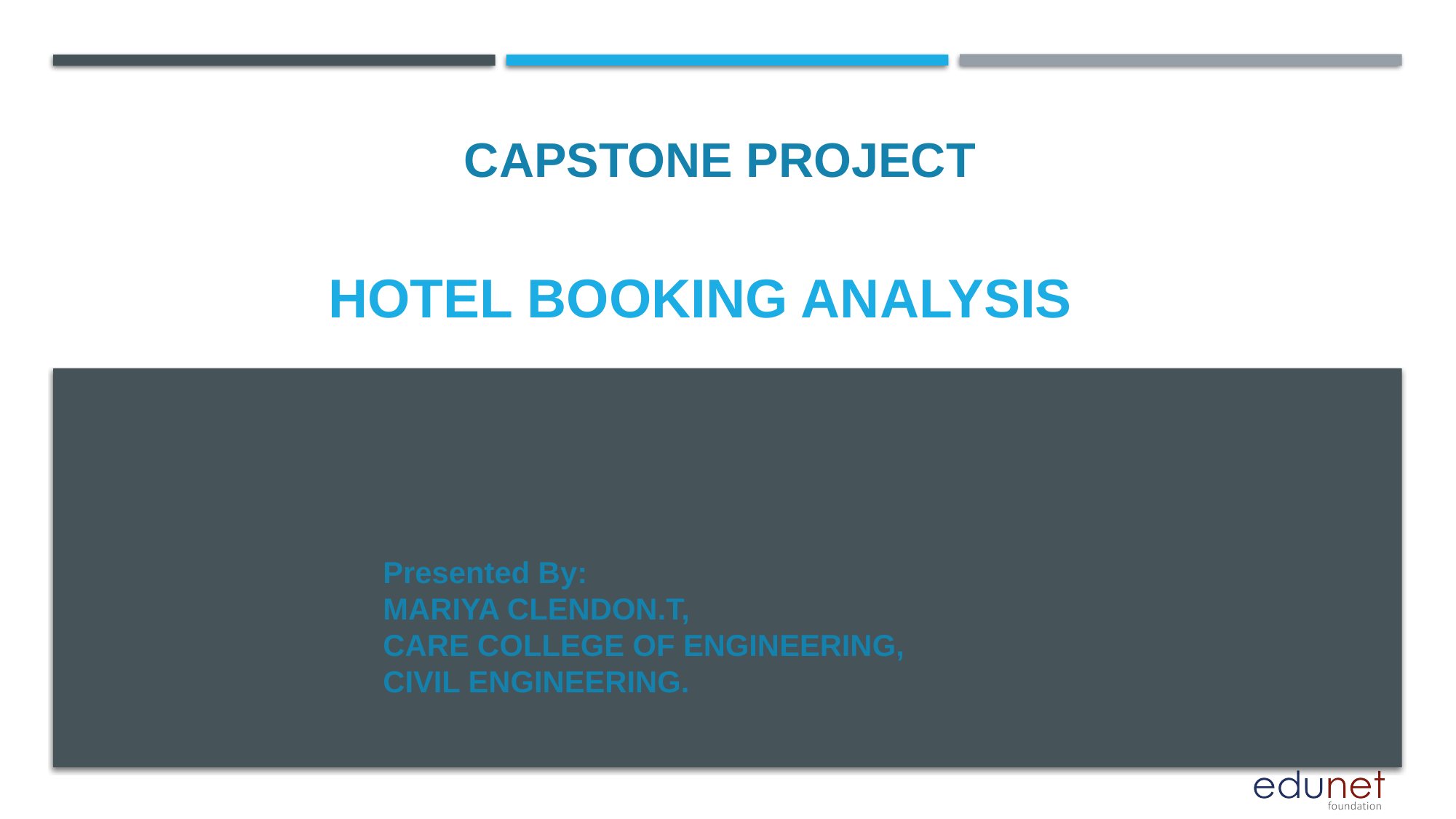

CAPSTONE PROJECT
# Hotel Booking Analysis
Presented By:
MARIYA CLENDON.T,
CARE COLLEGE OF ENGINEERING,
CIVIL ENGINEERING.